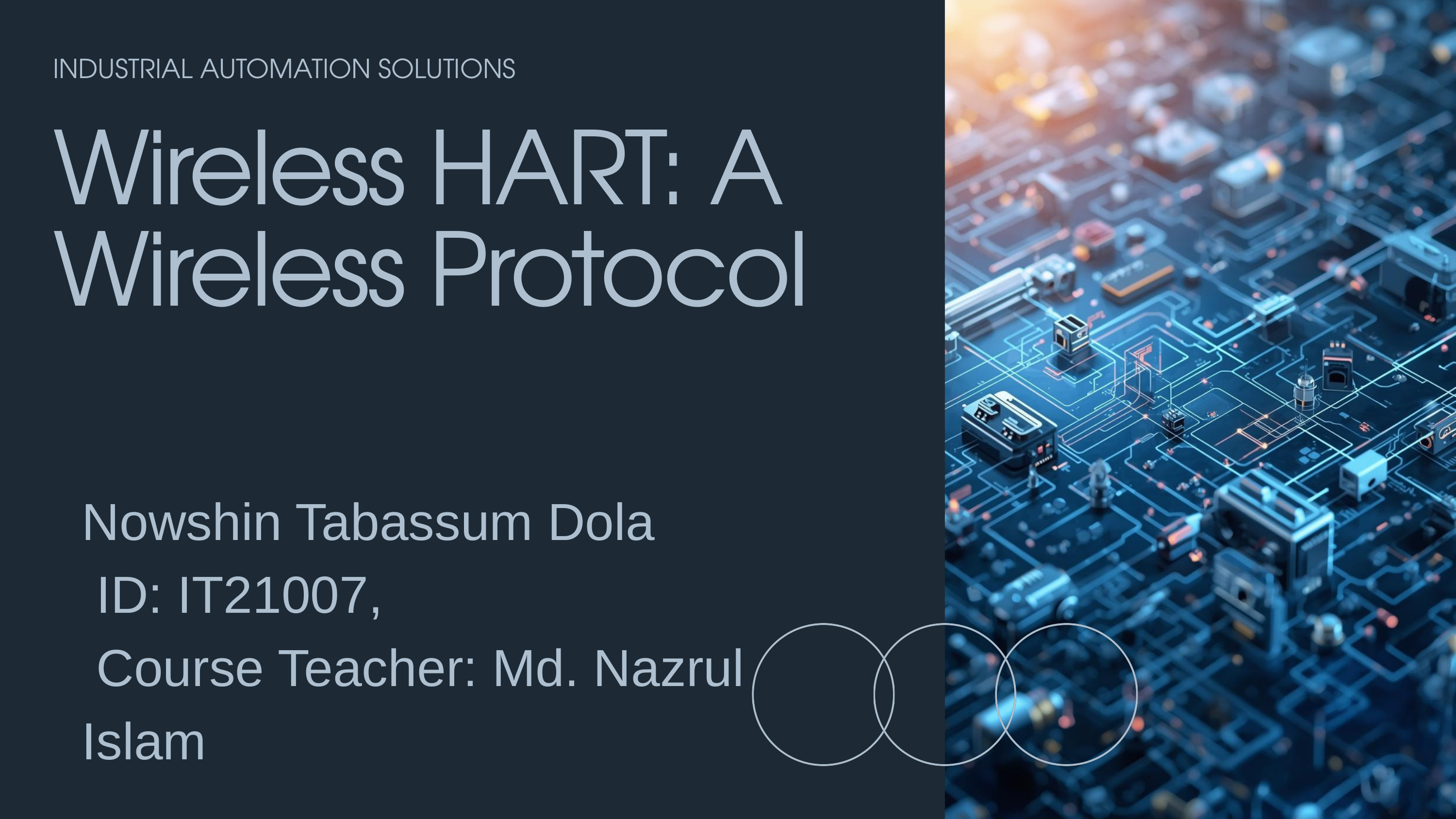

INDUSTRIAL AUTOMATION SOLUTIONS
Wireless HART: A Wireless Protocol
Nowshin Tabassum Dola
 ID: IT21007,
 Course Teacher: Md. Nazrul Islam